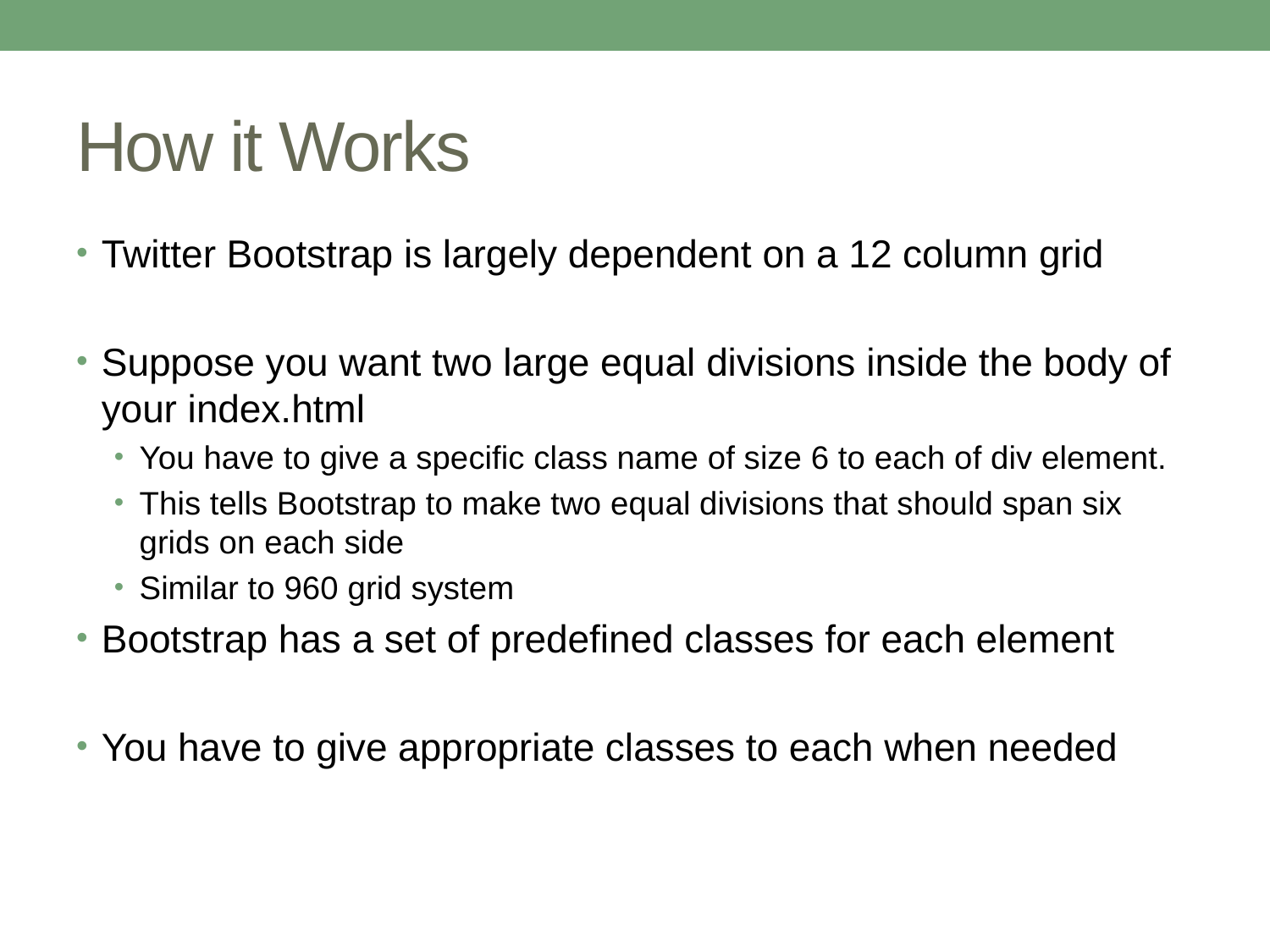

# How it Works
Twitter Bootstrap is largely dependent on a 12 column grid

Suppose you want two large equal divisions inside the body of your index.html
You have to give a specific class name of size 6 to each of div element.
This tells Bootstrap to make two equal divisions that should span six grids on each side
Similar to 960 grid system
Bootstrap has a set of predefined classes for each element

You have to give appropriate classes to each when needed